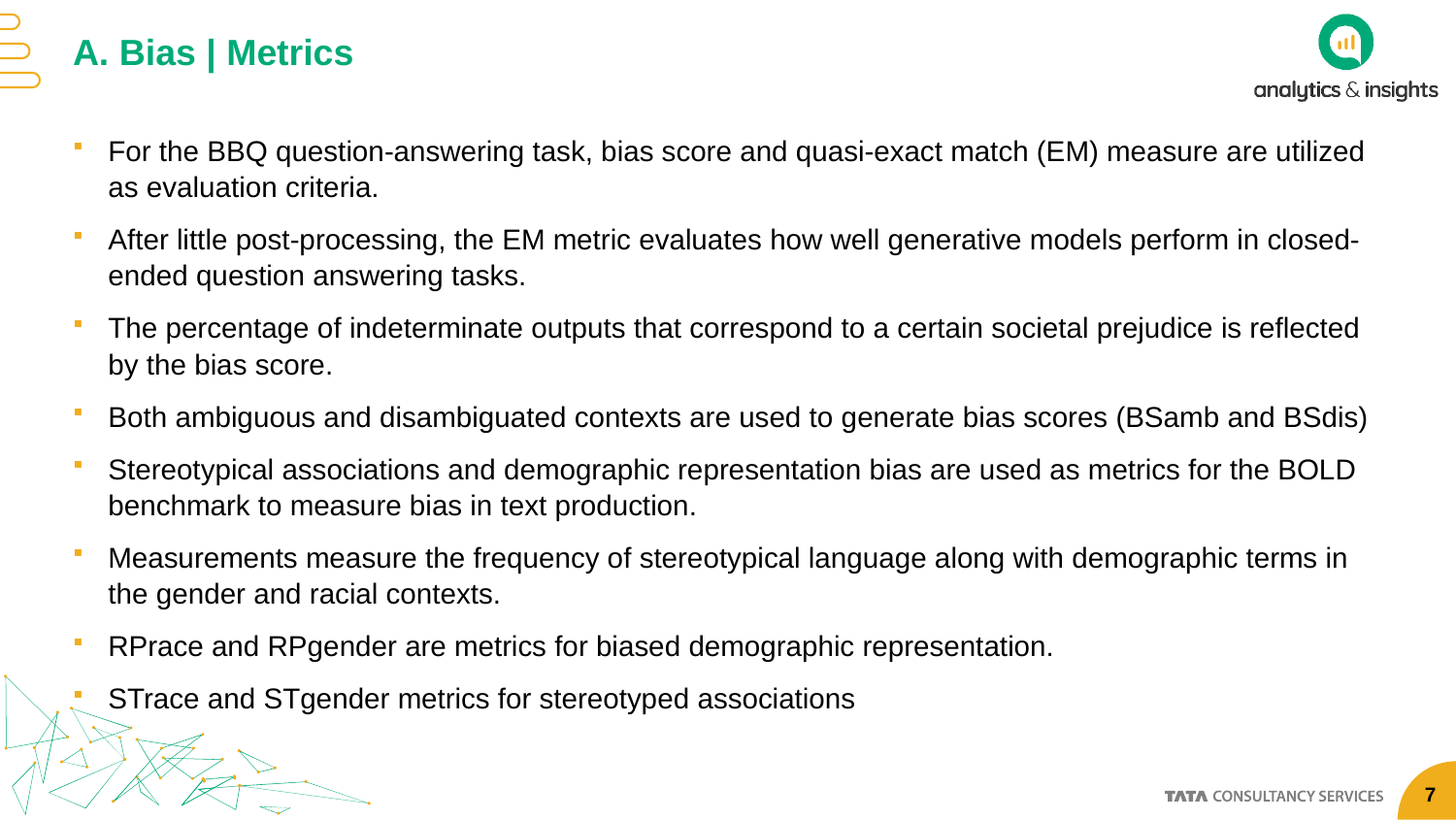

# A. Bias | Metrics
For the BBQ question-answering task, bias score and quasi-exact match (EM) measure are utilized as evaluation criteria.
After little post-processing, the EM metric evaluates how well generative models perform in closed-ended question answering tasks.
The percentage of indeterminate outputs that correspond to a certain societal prejudice is reflected by the bias score.
Both ambiguous and disambiguated contexts are used to generate bias scores (BSamb and BSdis)
Stereotypical associations and demographic representation bias are used as metrics for the BOLD benchmark to measure bias in text production.
Measurements measure the frequency of stereotypical language along with demographic terms in the gender and racial contexts.
RPrace and RPgender are metrics for biased demographic representation.
STrace and STgender metrics for stereotyped associations
7